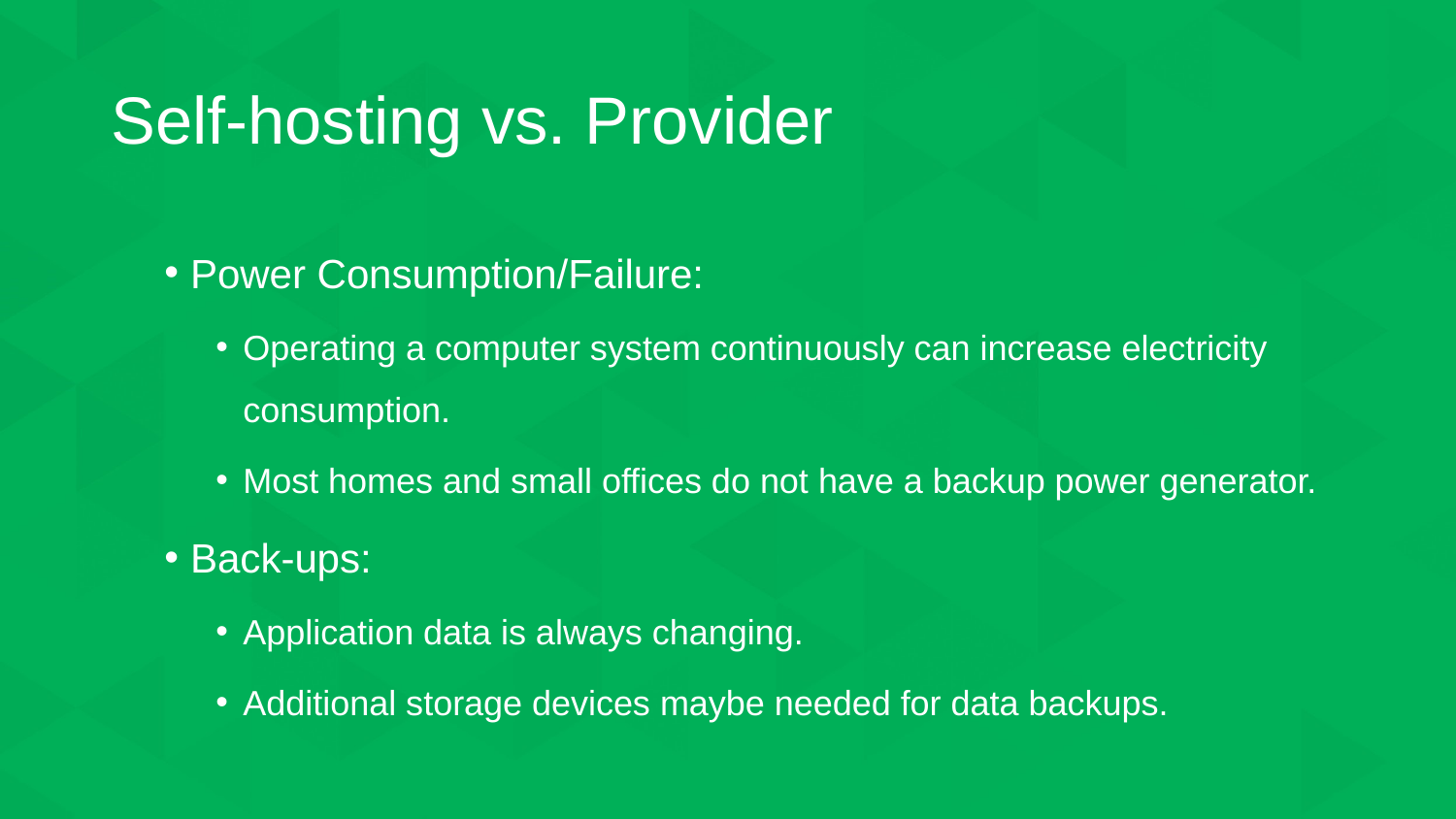

# Self-hosting vs. Provider
Power Consumption/Failure:
Operating a computer system continuously can increase electricity consumption.
Most homes and small offices do not have a backup power generator.
Back-ups:
Application data is always changing.
Additional storage devices maybe needed for data backups.